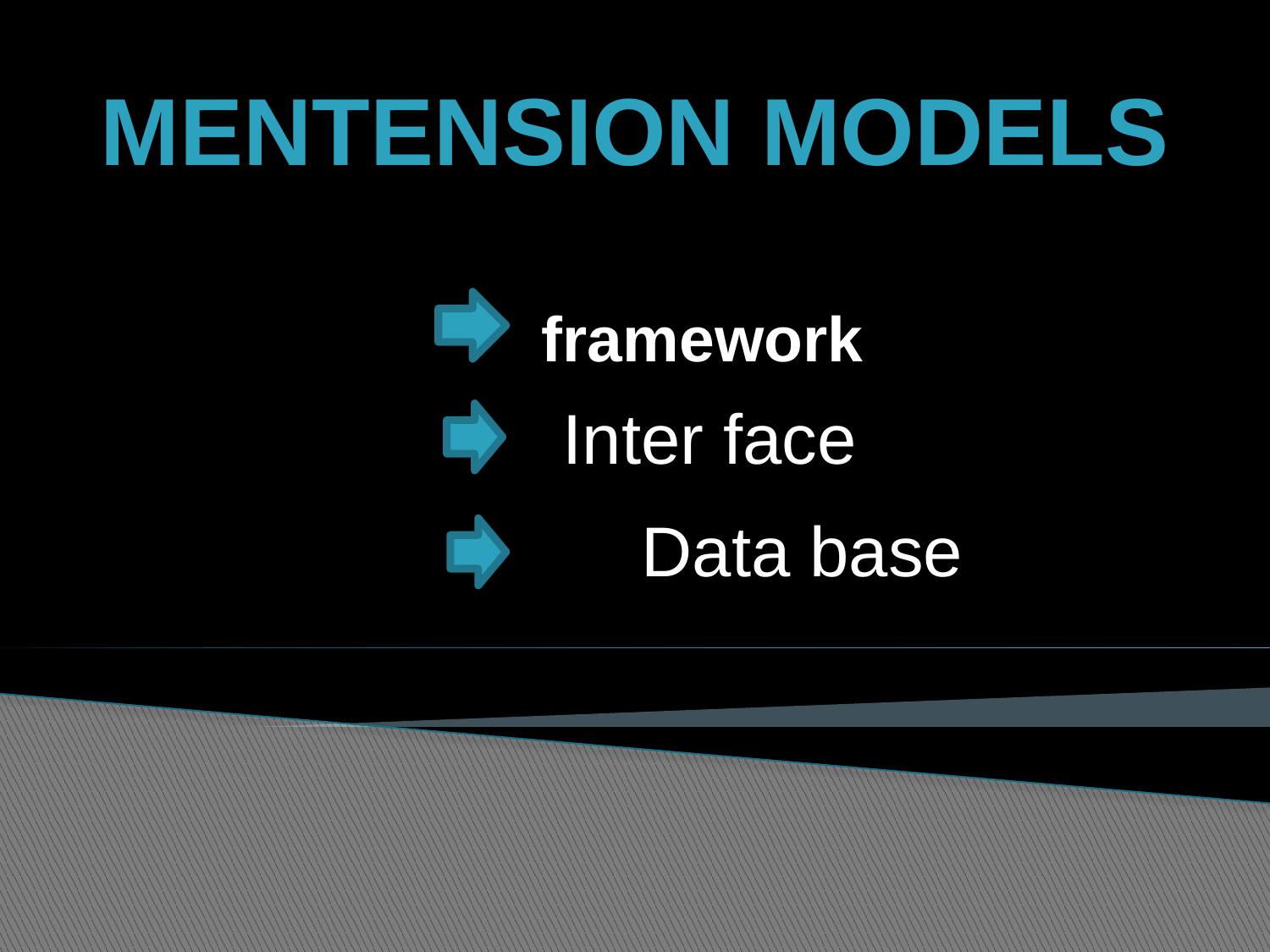

Mentension models

framework
Inter face

Data base